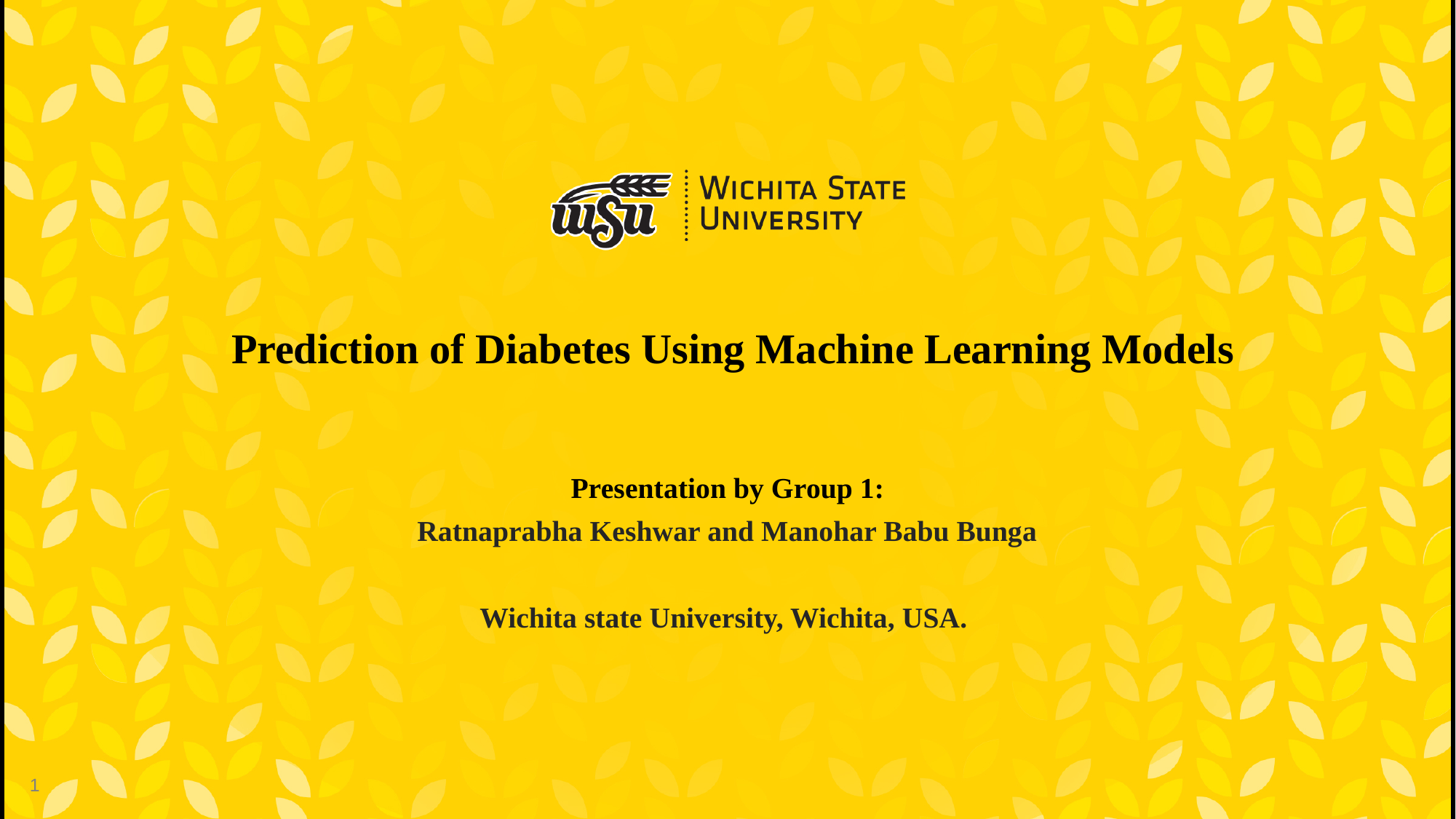

# Prediction of Diabetes Using Machine Learning Models
Presentation by Group 1:
Ratnaprabha Keshwar and Manohar Babu Bunga

Wichita state University, Wichita, USA.

1